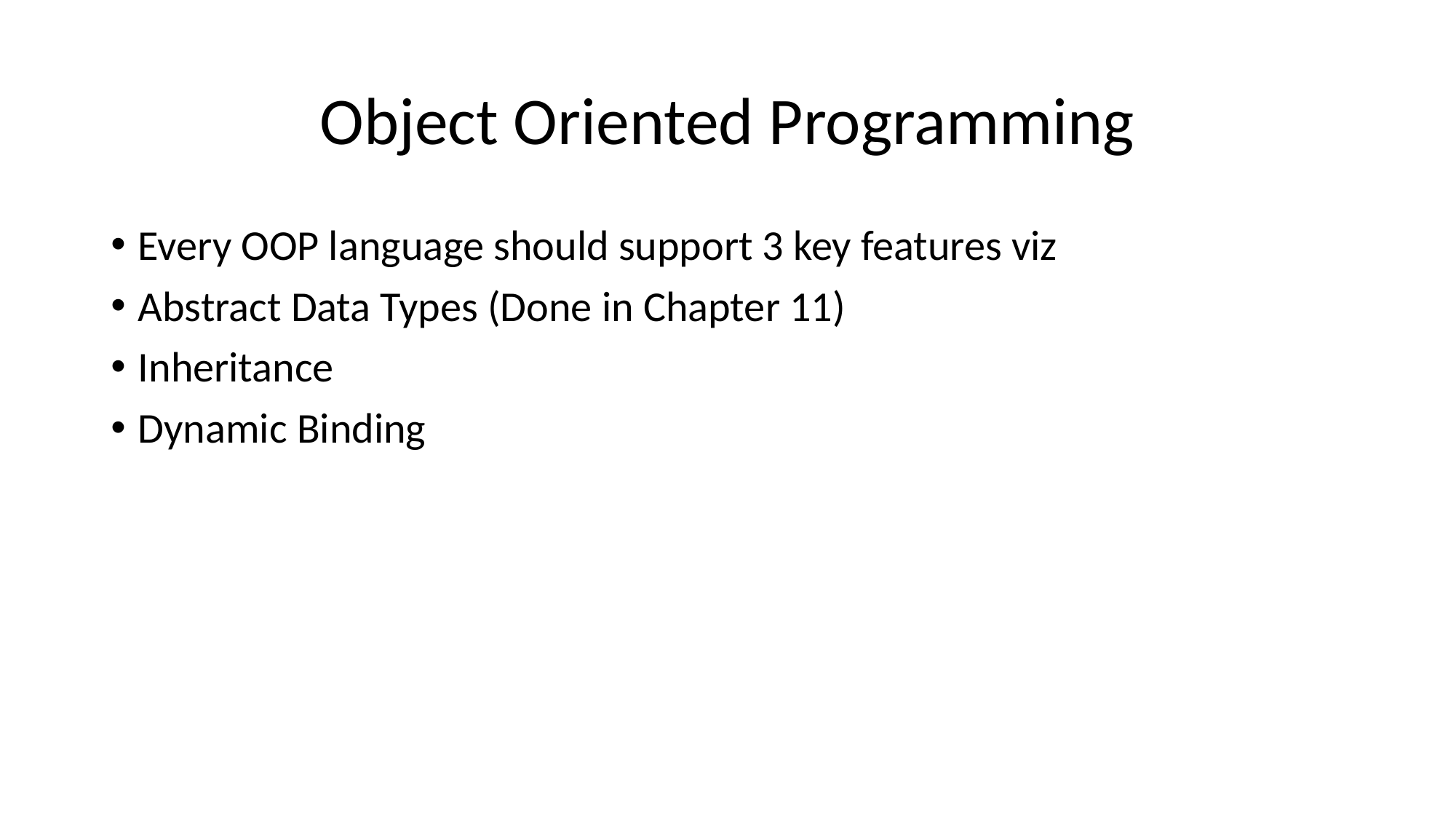

# Object Oriented Programming
Every OOP language should support 3 key features viz
Abstract Data Types (Done in Chapter 11)
Inheritance
Dynamic Binding